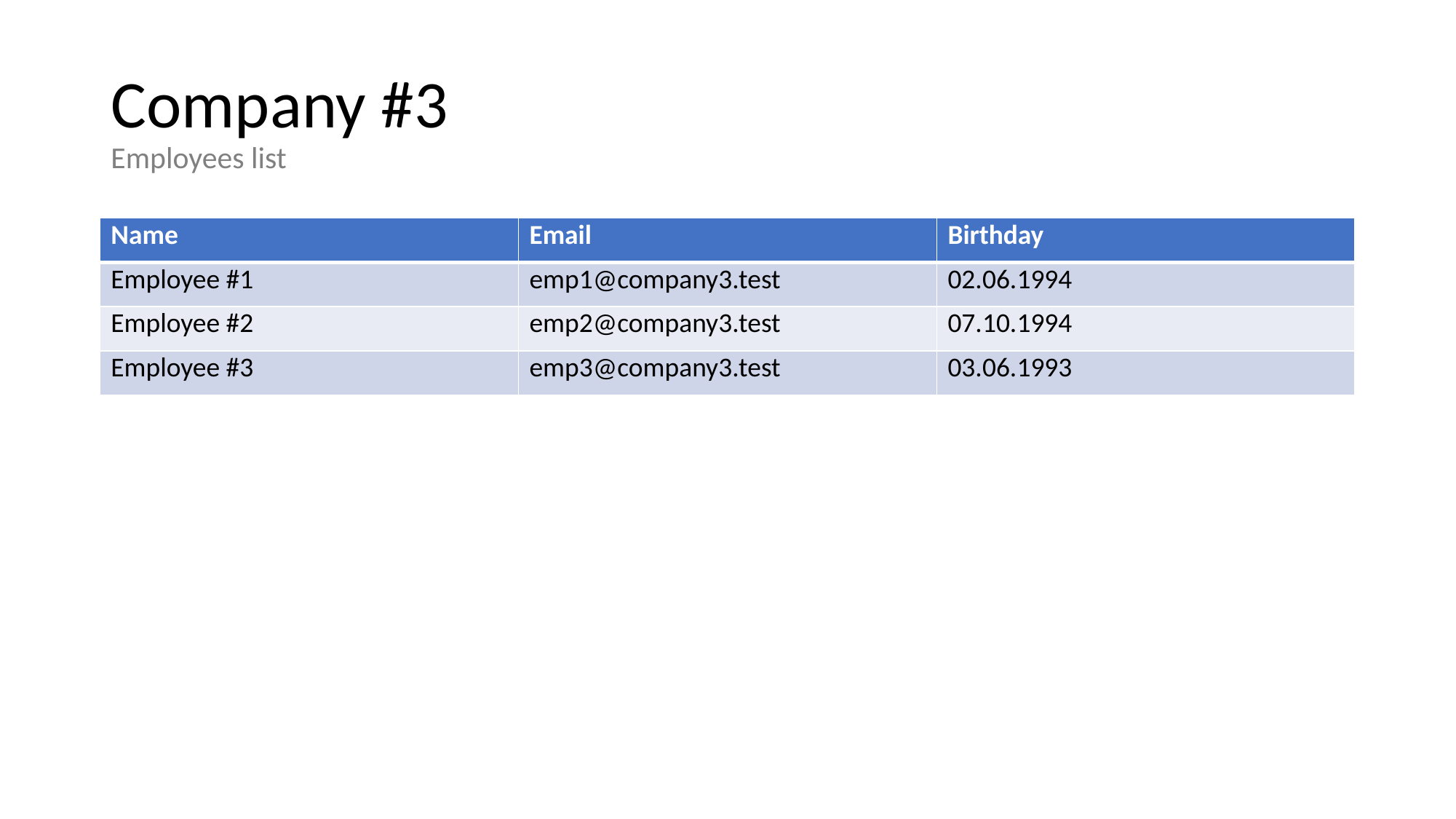

# Company #3 Employees list
| Name | Email | Birthday |
| --- | --- | --- |
| Employee #1 | emp1@company3.test | 02.06.1994 |
| Employee #2 | emp2@company3.test | 07.10.1994 |
| Employee #3 | emp3@company3.test | 03.06.1993 |